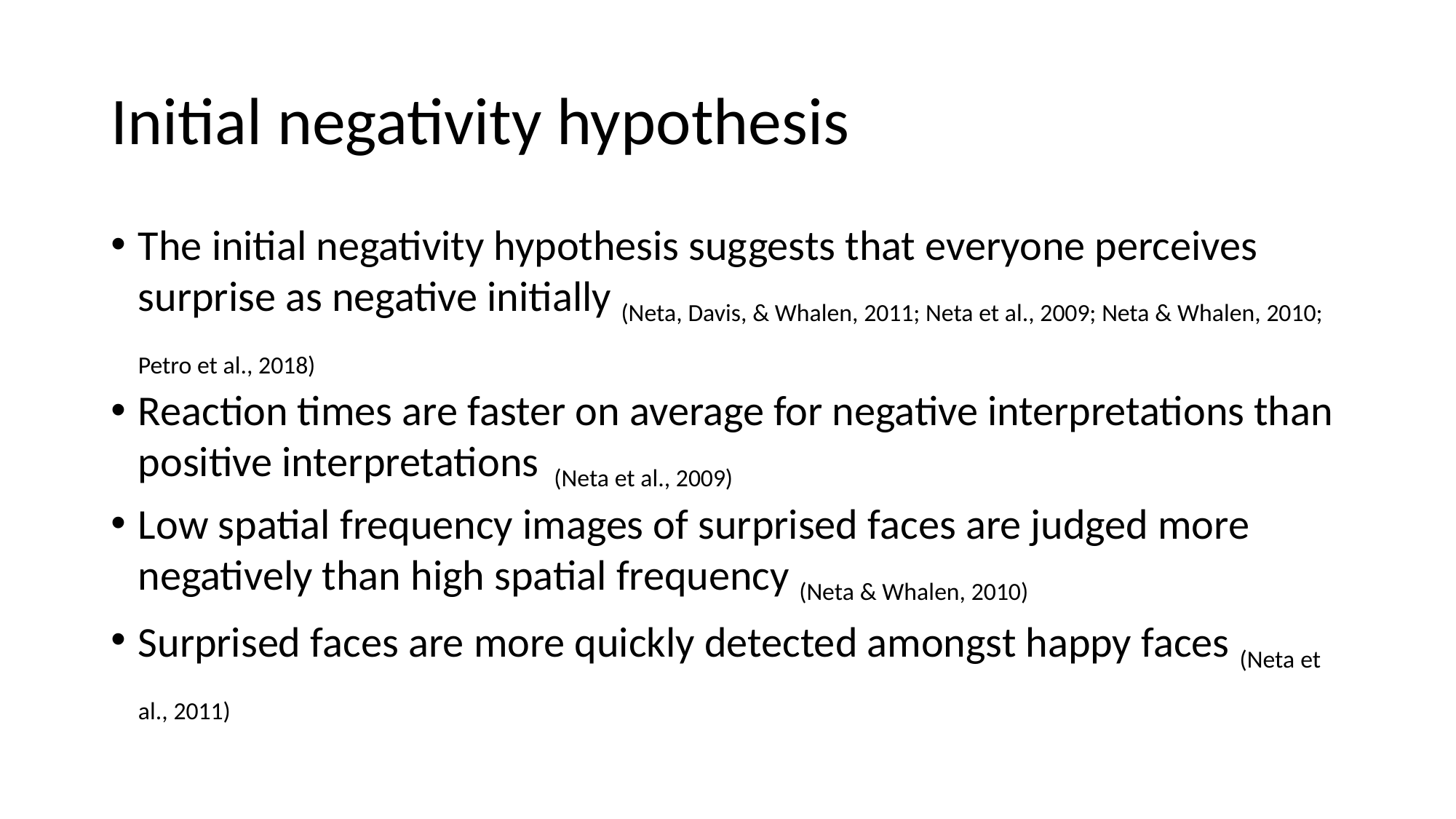

# Initial negativity hypothesis
The initial negativity hypothesis suggests that everyone perceives surprise as negative initially (Neta, Davis, & Whalen, 2011; Neta et al., 2009; Neta & Whalen, 2010; Petro et al., 2018)
Reaction times are faster on average for negative interpretations than positive interpretations  (Neta et al., 2009)
Low spatial frequency images of surprised faces are judged more negatively than high spatial frequency (Neta & Whalen, 2010)
Surprised faces are more quickly detected amongst happy faces (Neta et al., 2011)